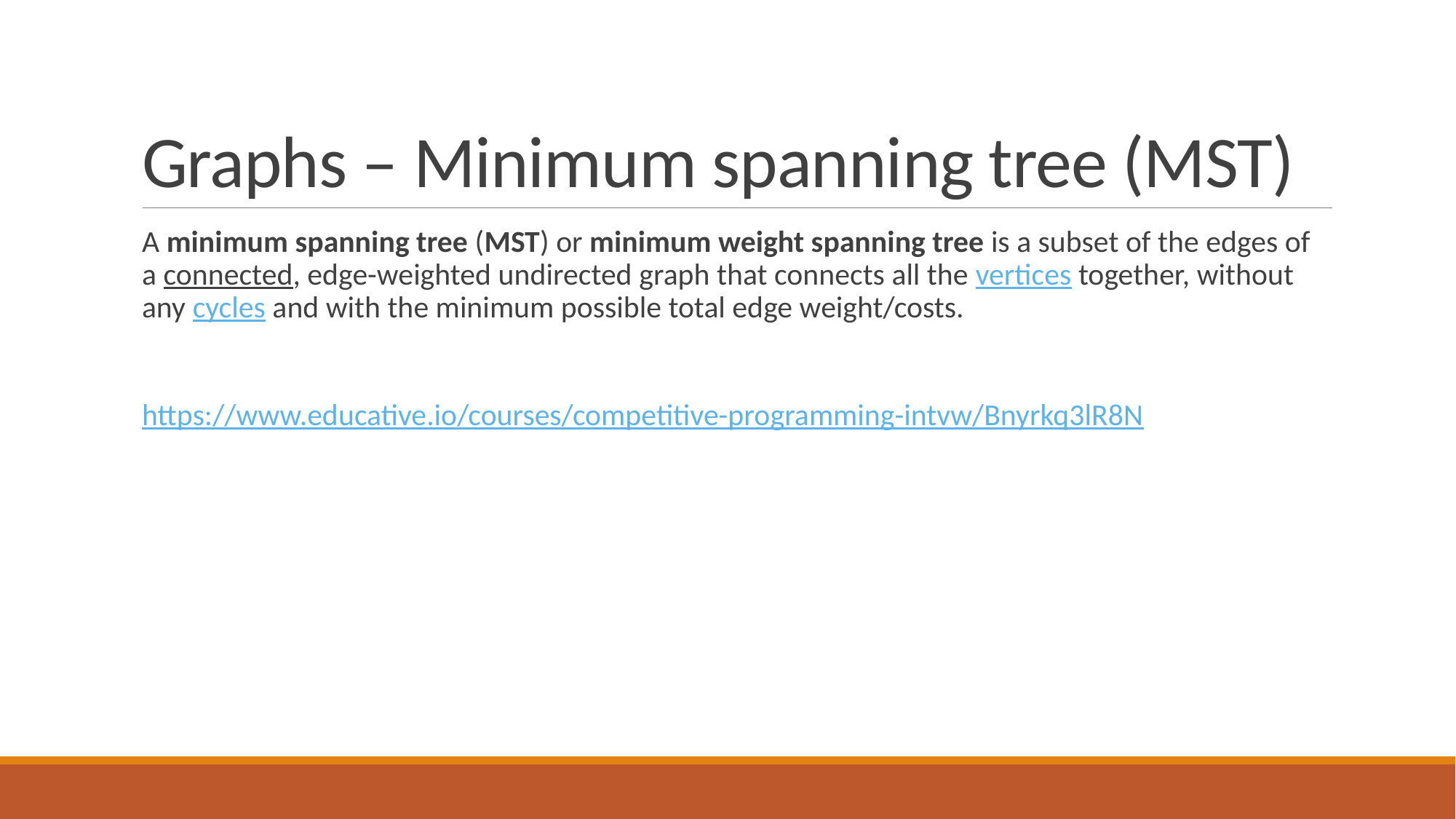

# Graphs – Minimum spanning tree (MST)
A minimum spanning tree (MST) or minimum weight spanning tree is a subset of the edges of a connected, edge-weighted undirected graph that connects all the vertices together, without any cycles and with the minimum possible total edge weight/costs.

https://www.educative.io/courses/competitive-programming-intvw/Bnyrkq3lR8N